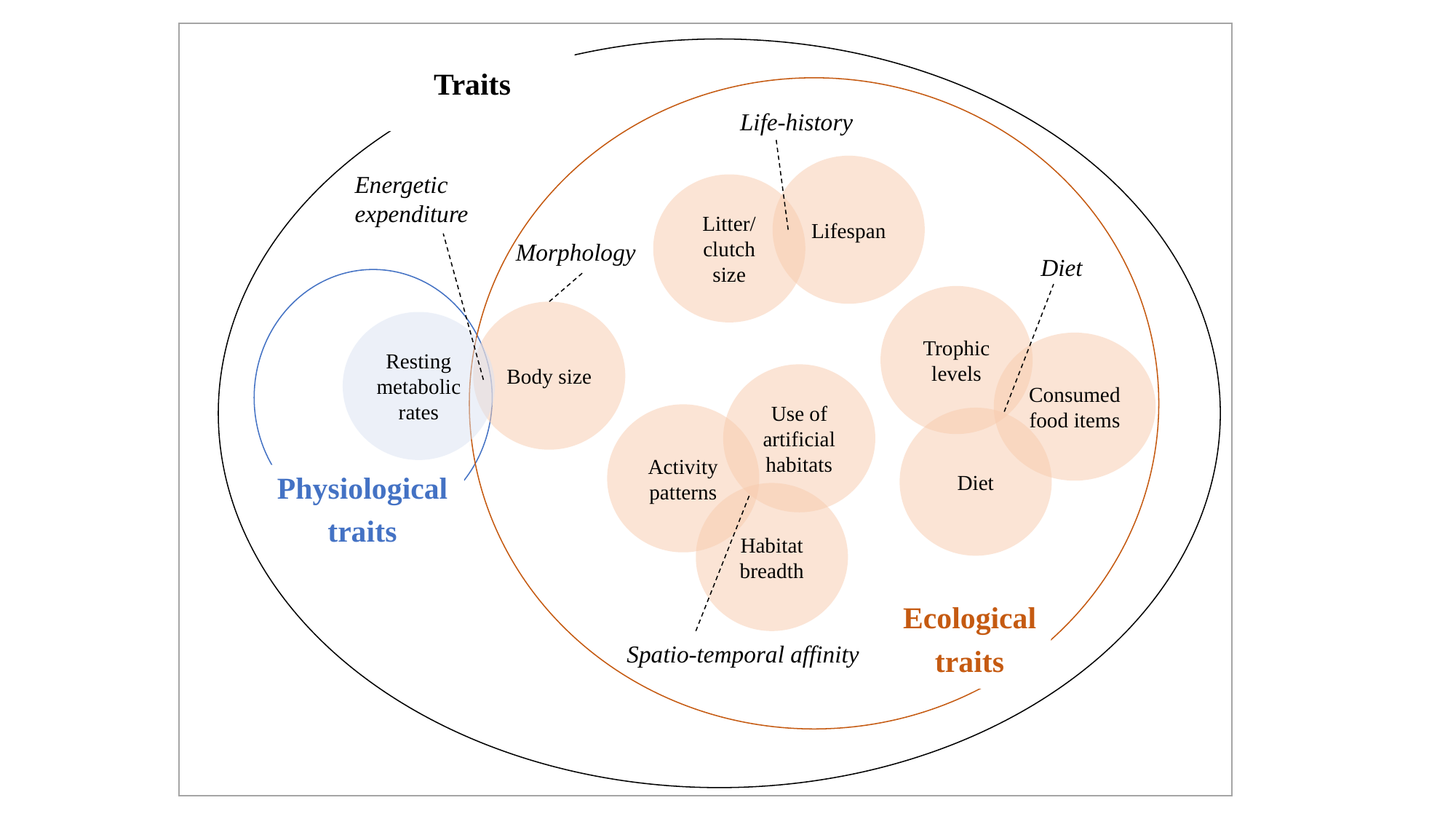

Traits

Life-history
Lifespan
Litter/
clutch size
Energetic expenditure
Morphology
Diet
Trophic levels
Consumed food items
Diet

Body size
Resting metabolic rates
Use of artificial habitats
Activity patterns
Habitat breadth
Spatio-temporal affinity
Physiological
traits
Ecological
traits